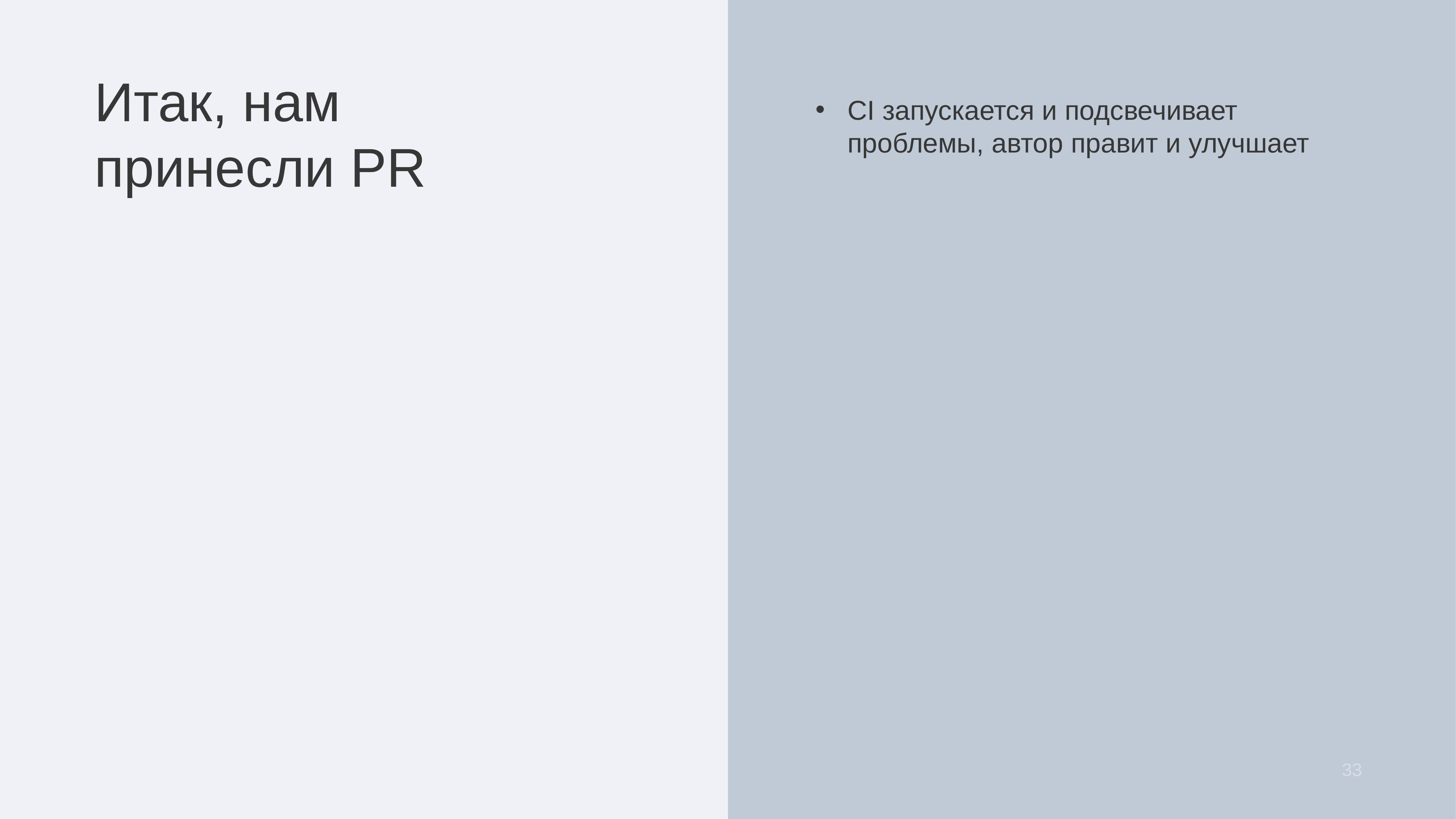

# Итак, нам принесли PR
CI запускается и подсвечивает проблемы, автор правит и улучшает
33